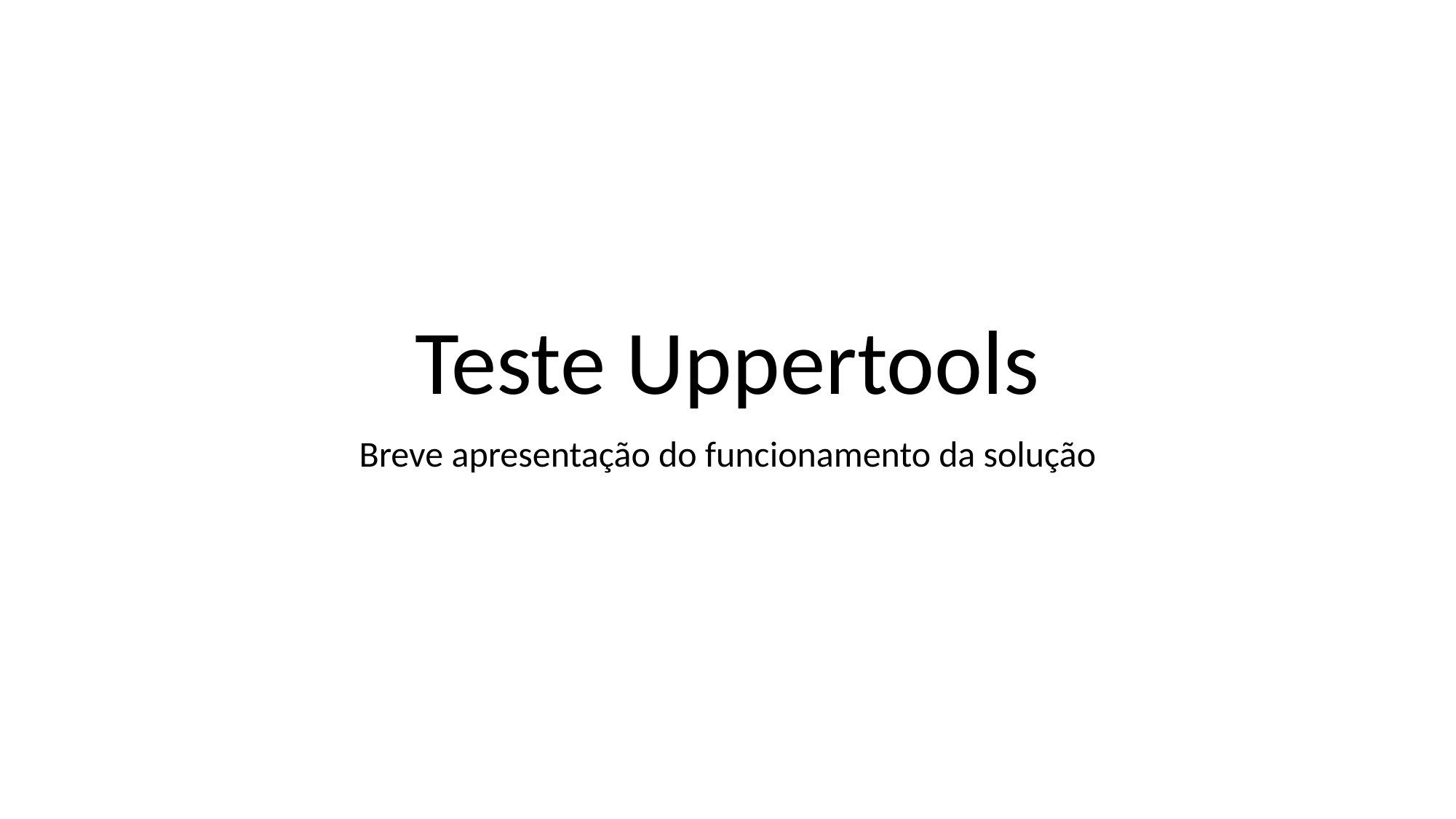

# Teste Uppertools
Breve apresentação do funcionamento da solução